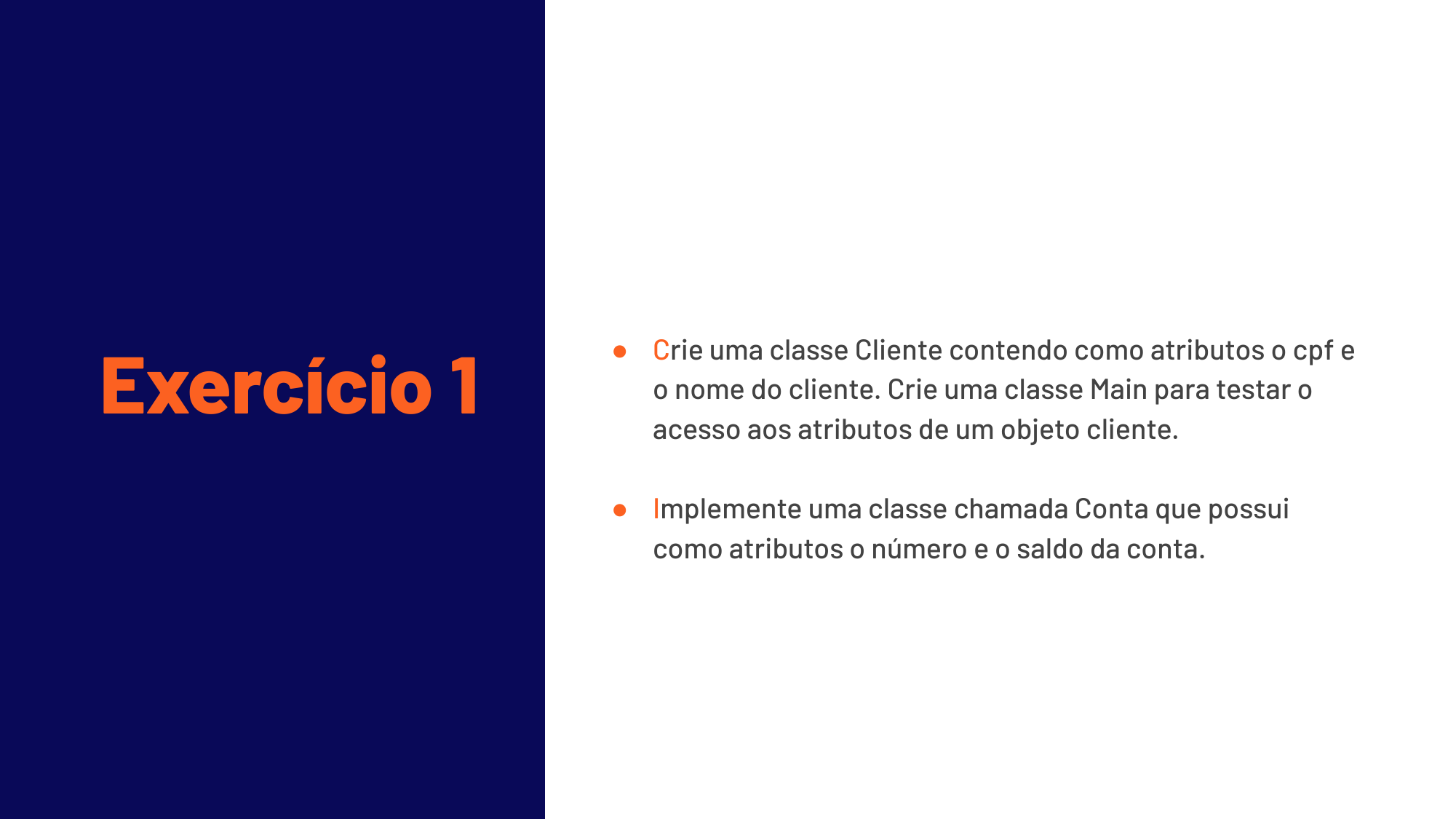

Crie uma classe Cliente contendo como atributos o cpf e o nome do cliente. Crie uma classe Main para testar o acesso aos atributos de um objeto cliente.

Implemente uma classe chamada Conta que possui como atributos o número e o saldo da conta.
Exercício 1